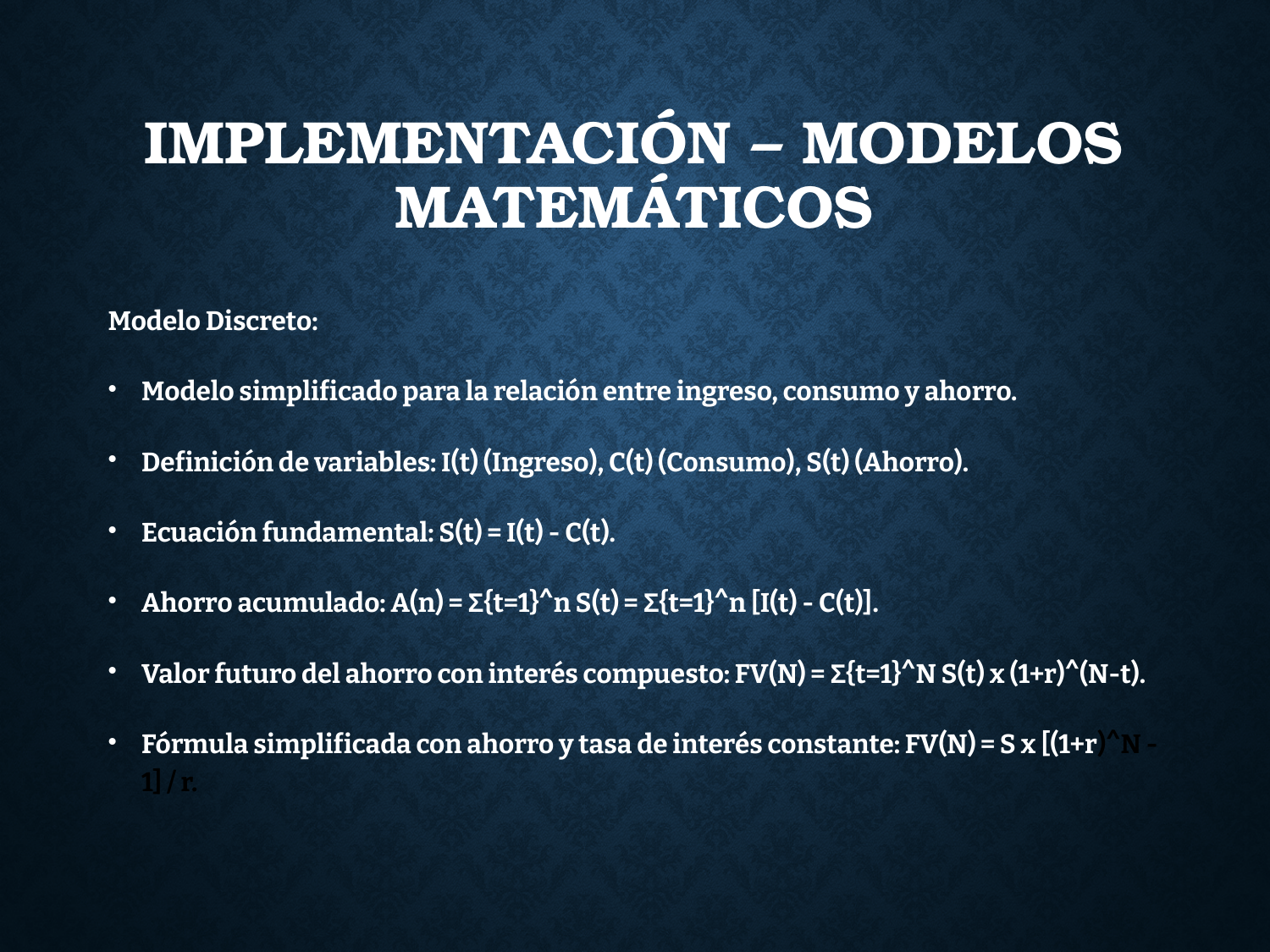

# IMPLEMENTACIÓN – modelos matemáticos
Modelo Discreto:
Modelo simplificado para la relación entre ingreso, consumo y ahorro.
Definición de variables: I(t) (Ingreso), C(t) (Consumo), S(t) (Ahorro).
Ecuación fundamental: S(t) = I(t) - C(t).
Ahorro acumulado: A(n) = Σ{t=1}^n S(t) = Σ{t=1}^n [I(t) - C(t)].
Valor futuro del ahorro con interés compuesto: FV(N) = Σ{t=1}^N S(t) x (1+r)^(N-t).
Fórmula simplificada con ahorro y tasa de interés constante: FV(N) = S x [(1+r)^N - 1] / r.